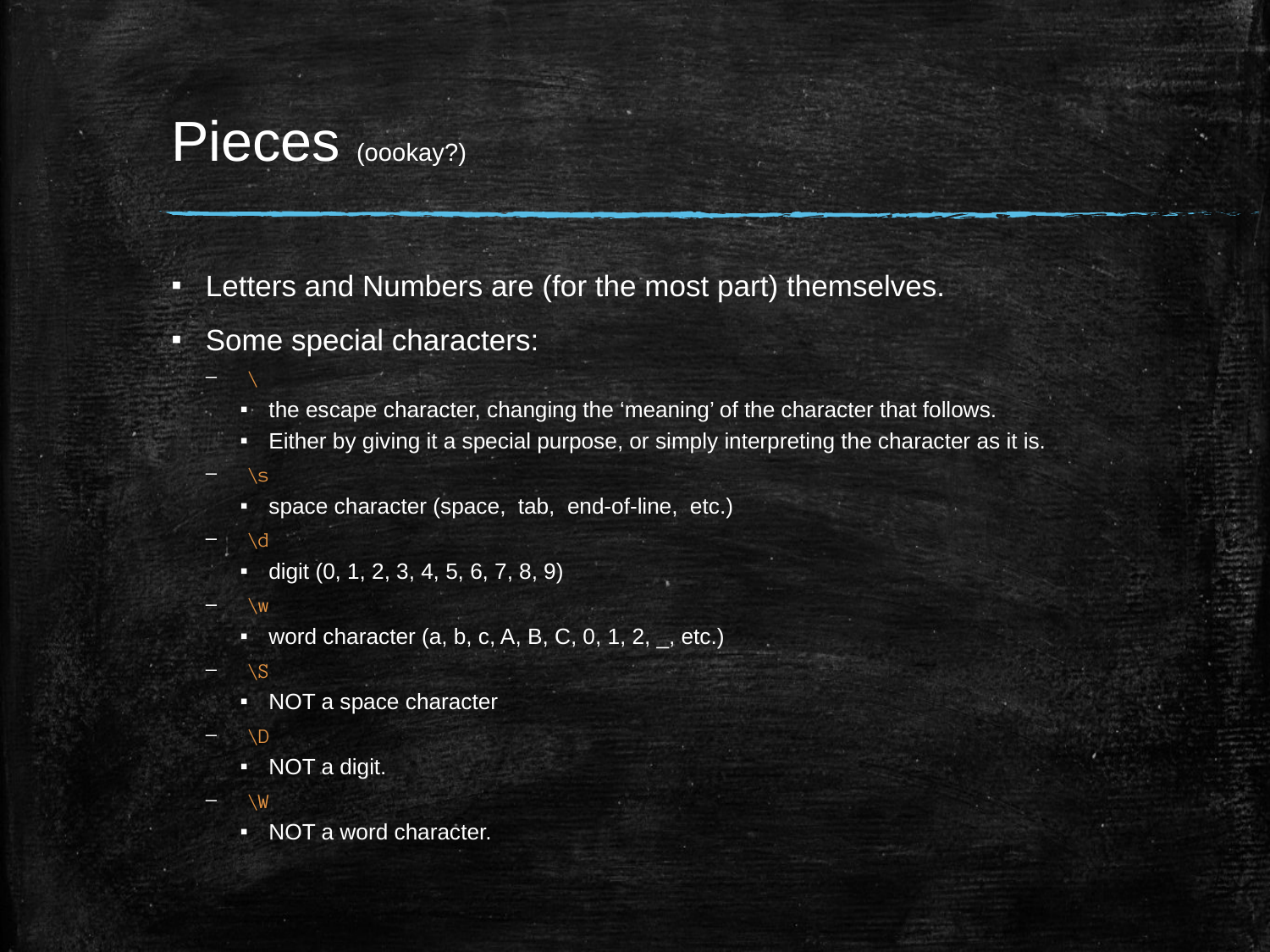

# Pieces (oookay?)
Letters and Numbers are (for the most part) themselves.
Some special characters:
 \
the escape character, changing the ‘meaning’ of the character that follows.
Either by giving it a special purpose, or simply interpreting the character as it is.
 \s
space character (space,  tab,  end-of-line,  etc.)
 \d
digit (0, 1, 2, 3, 4, 5, 6, 7, 8, 9)
 \w
word character (a, b, c, A, B, C, 0, 1, 2, _, etc.)
 \S
NOT a space character
 \D
NOT a digit.
 \W
NOT a word character.